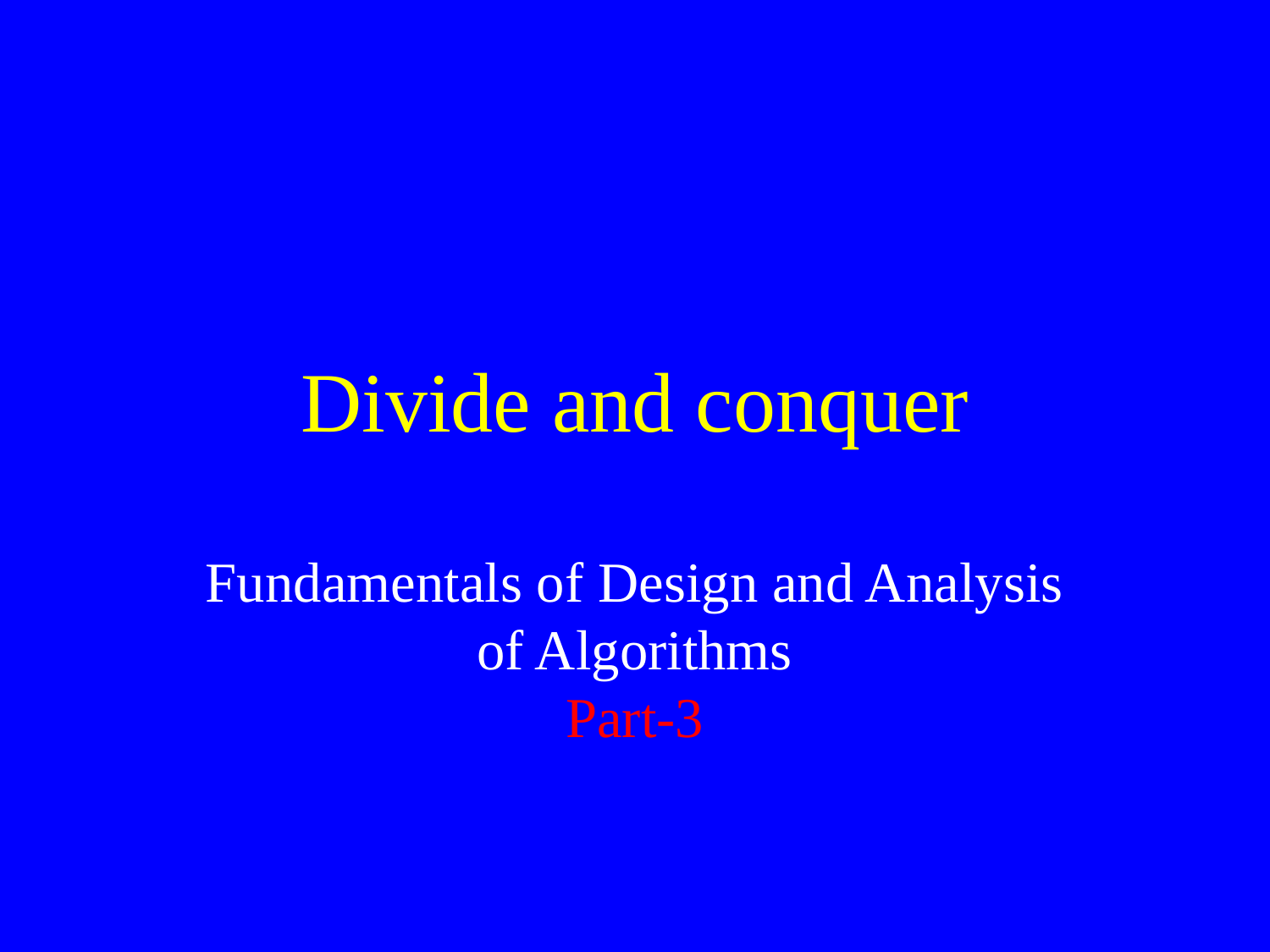

Divide and conquer
Fundamentals of Design and Analysis of Algorithms
Part-3